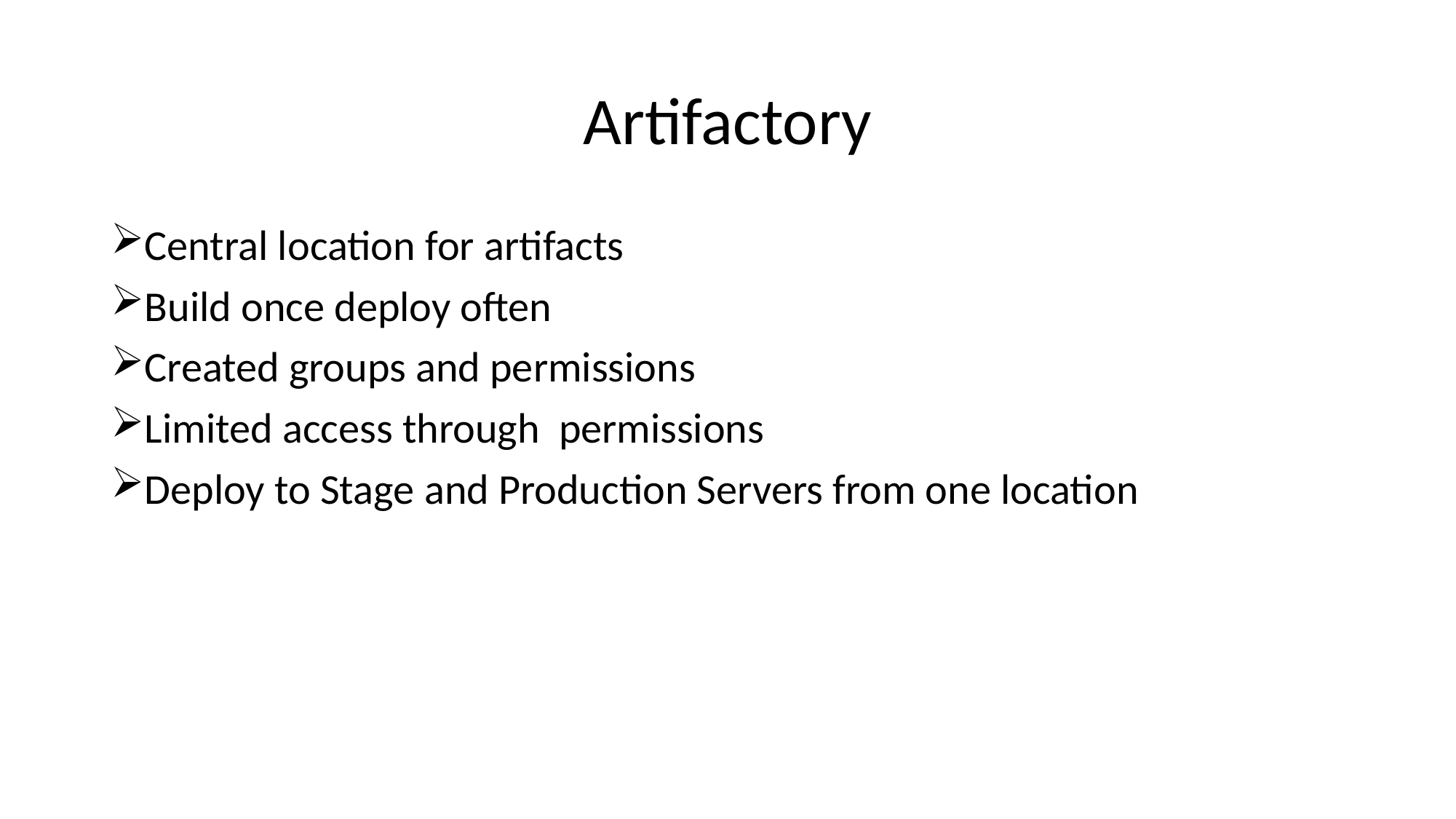

# Artifactory
Central location for artifacts
Build once deploy often
Created groups and permissions
Limited access through  permissions
Deploy to Stage and Production Servers from one location